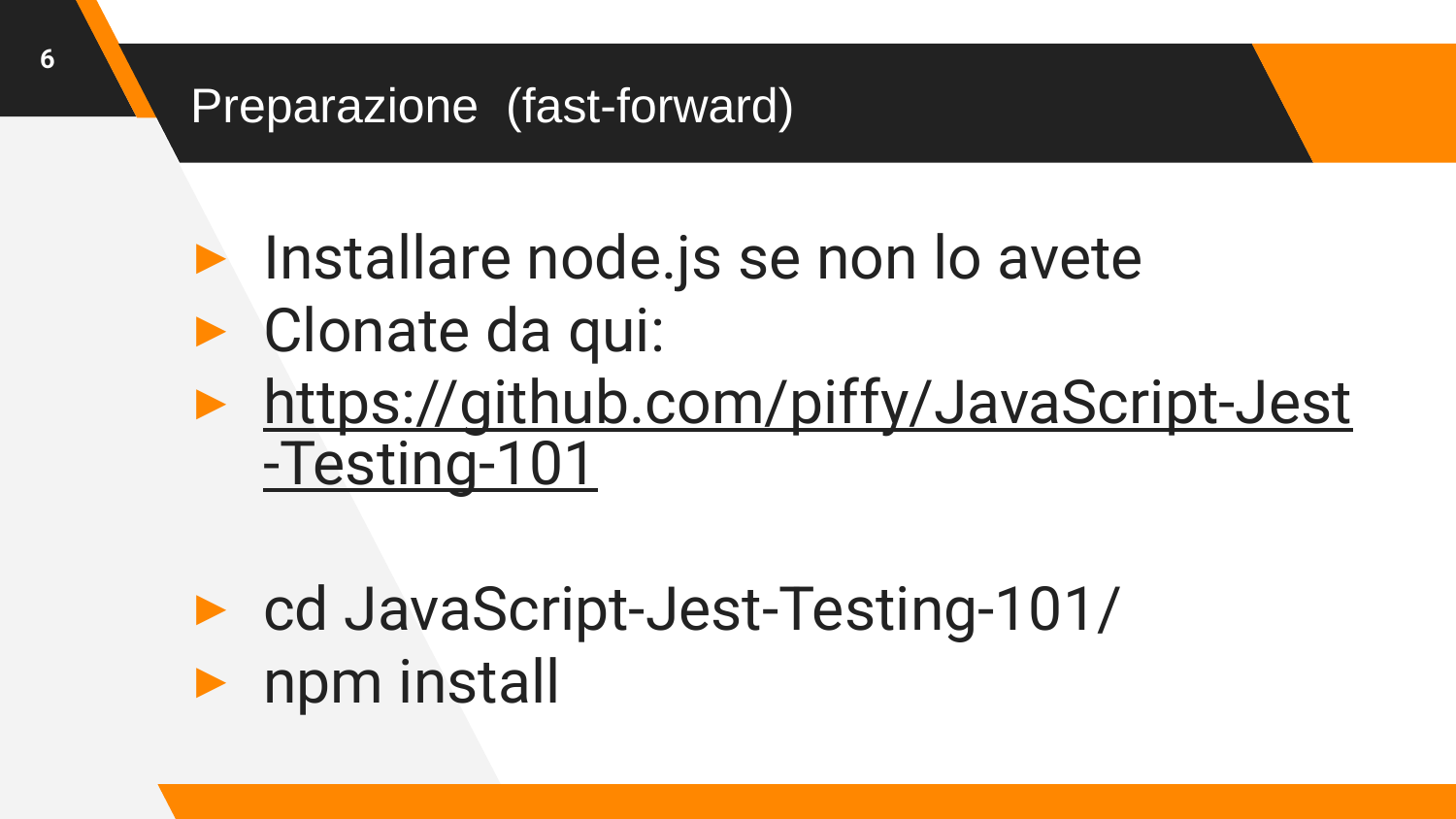

6
# Preparazione  (fast-forward)
Installare node.js se non lo avete
Clonate da qui:
https://github.com/piffy/JavaScript-Jest-Testing-101
cd JavaScript-Jest-Testing-101/
npm install